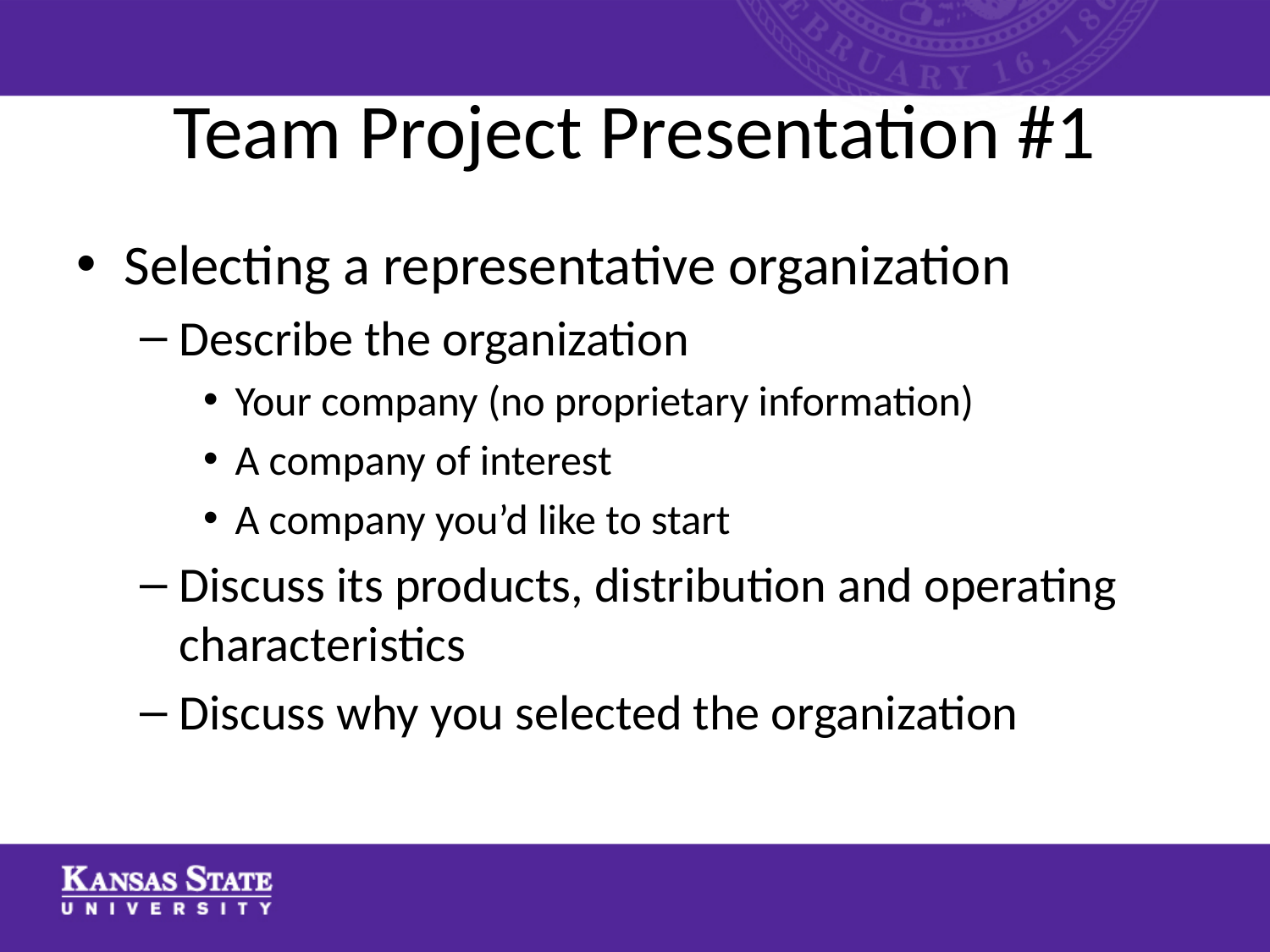

# Team Project Presentation #1
Selecting a representative organization
Describe the organization
Your company (no proprietary information)
A company of interest
A company you’d like to start
Discuss its products, distribution and operating characteristics
Discuss why you selected the organization